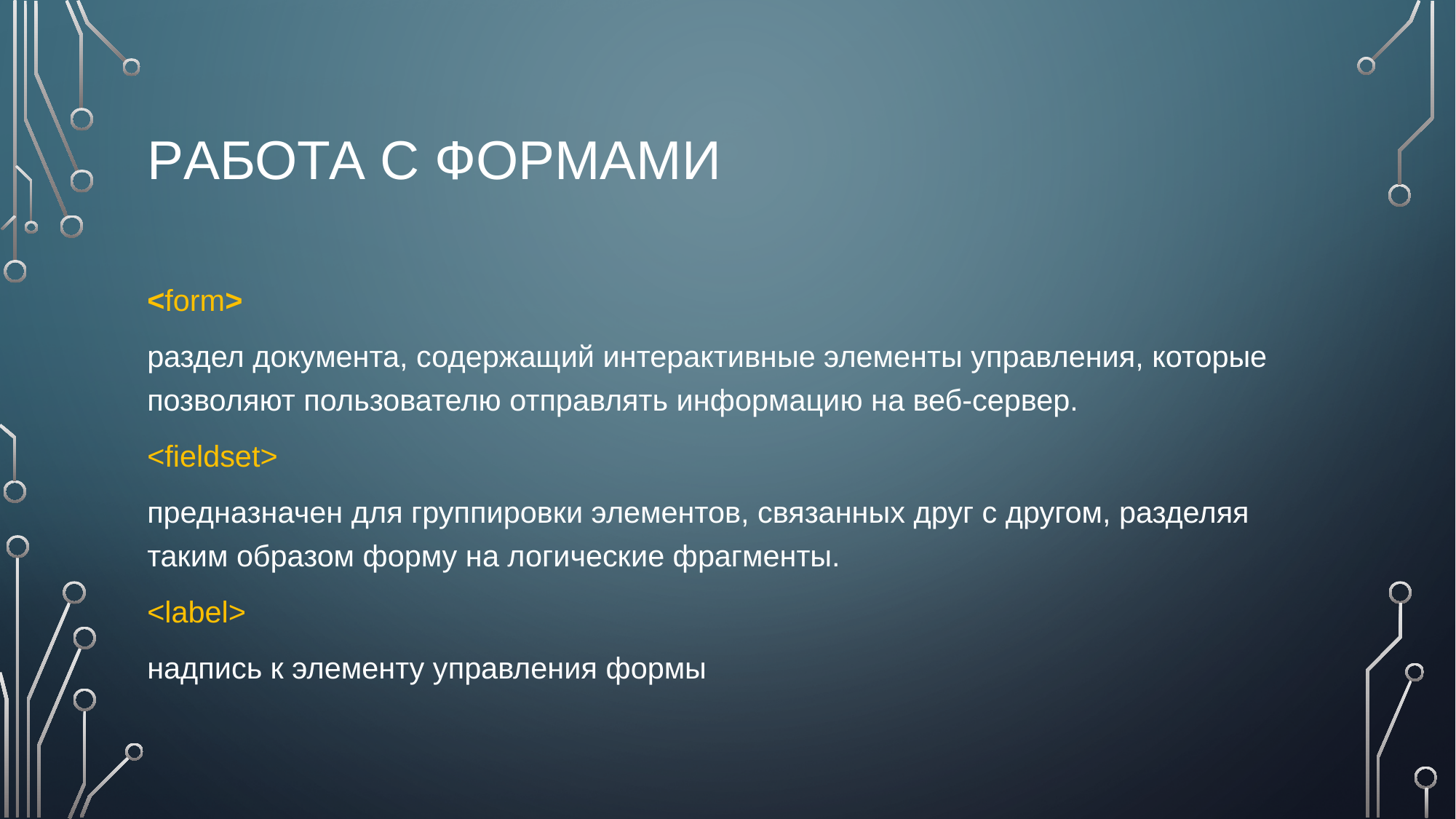

# Работа с формами
<form>
раздел документа, содержащий интерактивные элементы управления, которые позволяют пользователю отправлять информацию на веб-сервер.
<fieldset>
предназначен для группировки элементов, связанных друг с другом, разделяя таким образом форму на логические фрагменты.
<label>
надпись к элементу управления формы